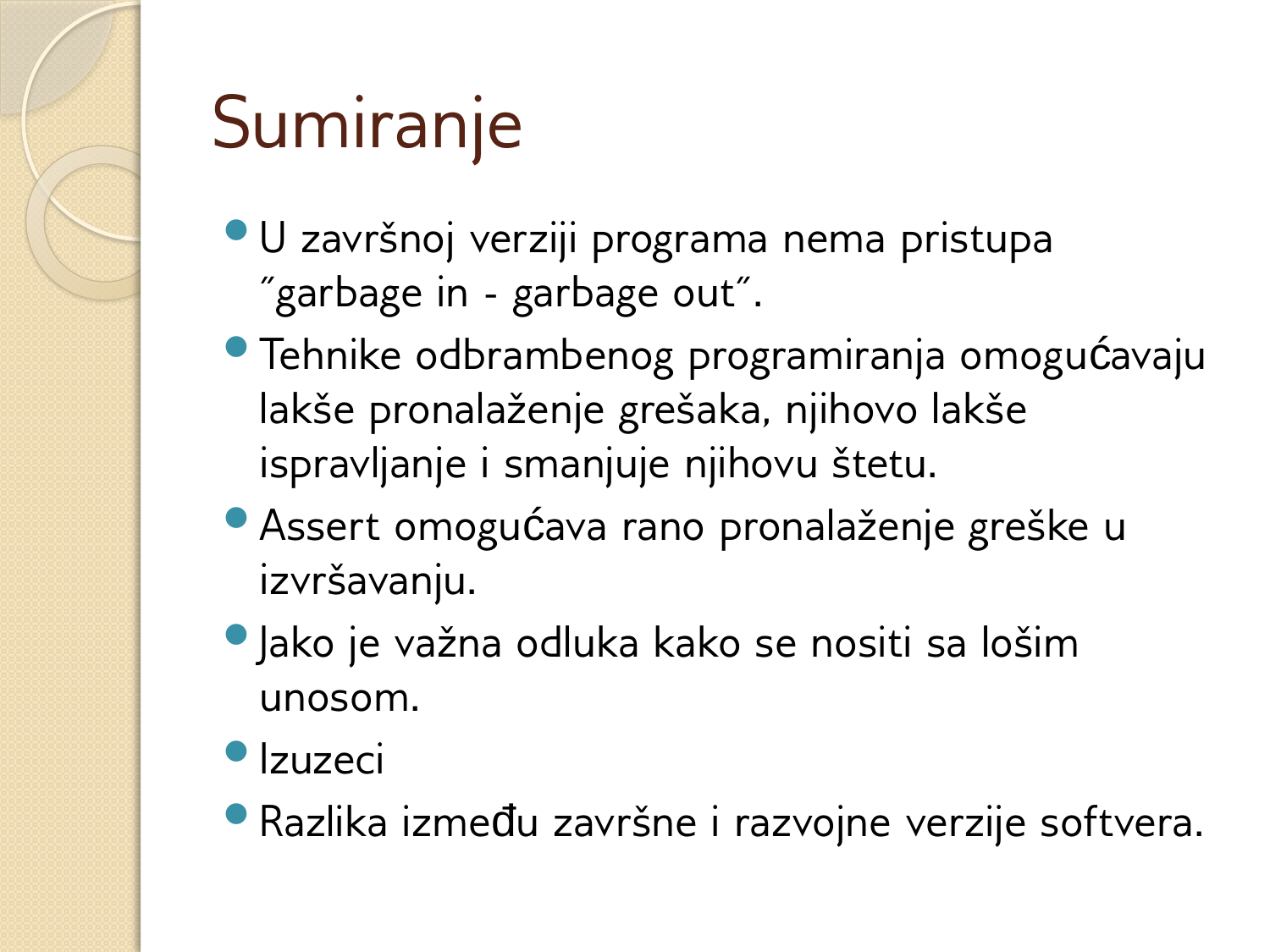

# Sumiranje
U završnoj verziji programa nema pristupa ˝garbage in - garbage out˝.
Tehnike odbrambenog programiranja omogućavaju lakše pronalaženje grešaka, njihovo lakše ispravljanje i smanjuje njihovu štetu.
Assert omogućava rano pronalaženje greške u izvršavanju.
Jako je važna odluka kako se nositi sa lošim unosom.
Izuzeci
Razlika između završne i razvojne verzije softvera.